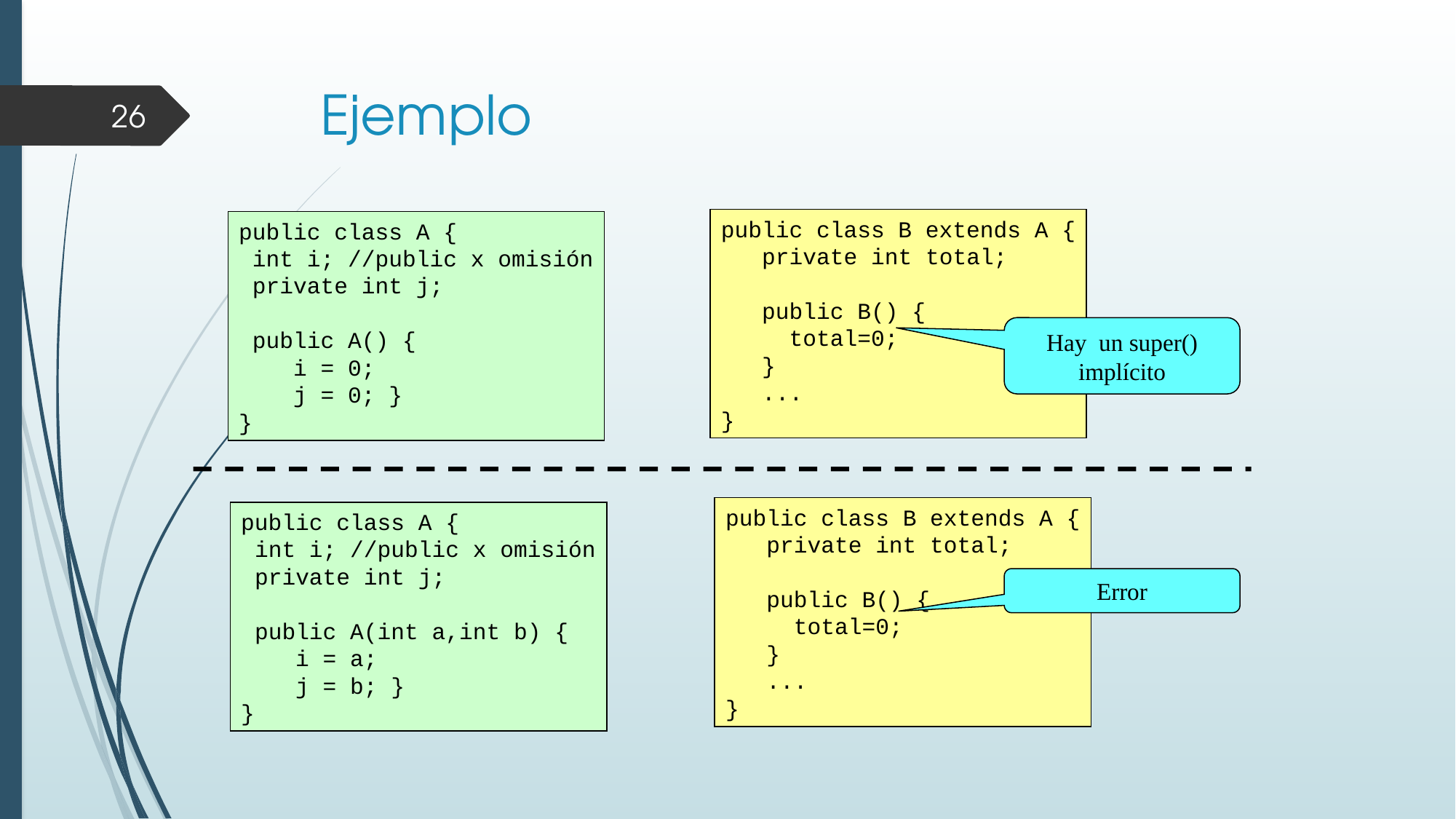

# Ejemplo
26
public class B extends A {
   private int total;

   public B() {
     total=0;
   }
   ...
}
public class A {
 int i; //public x omisión
 private int j;

 public A() {
    i = 0;
    j = 0; }
}
Hay  un super() implícito

public class B extends A {
   private int total;

   public B() {
     total=0;
   }
   ...
}
public class A {
 int i; //public x omisión
 private int j;

 public A(int a,int b) {
    i = a;
    j = b; }
}
Error